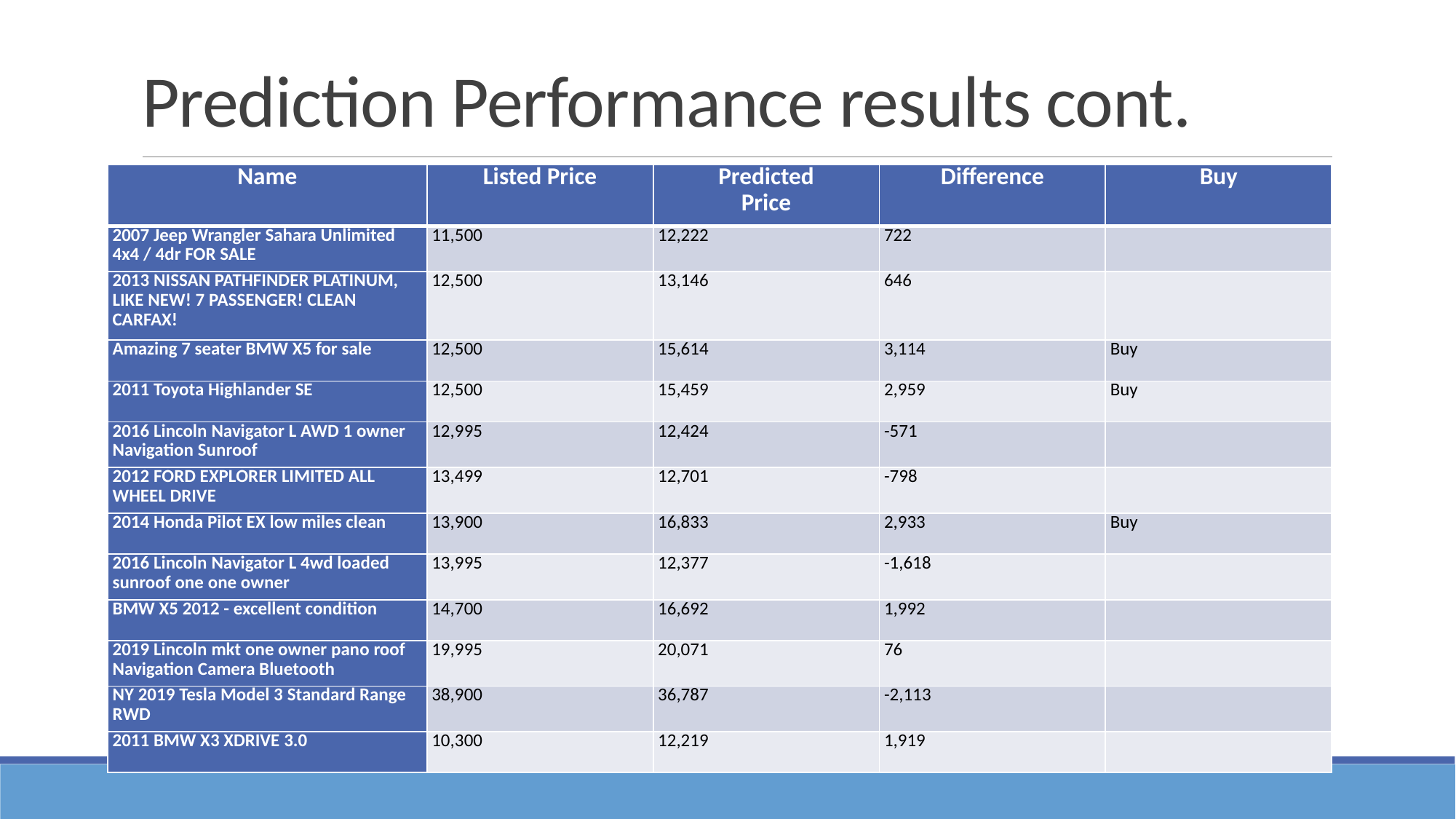

# Prediction Performance results cont.
| Name | Listed Price | Predicted Price | Difference | Buy |
| --- | --- | --- | --- | --- |
| 2007 Jeep Wrangler Sahara Unlimited 4x4 / 4dr FOR SALE | 11,500 | 12,222 | 722 |  |
| 2013 NISSAN PATHFINDER PLATINUM, LIKE NEW! 7 PASSENGER! CLEAN CARFAX! | 12,500 | 13,146 | 646 |  |
| Amazing 7 seater BMW X5 for sale | 12,500 | 15,614 | 3,114 | Buy |
| 2011 Toyota Highlander SE | 12,500 | 15,459 | 2,959 | Buy |
| 2016 Lincoln Navigator L AWD 1 owner Navigation Sunroof | 12,995 | 12,424 | -571 |  |
| 2012 FORD EXPLORER LIMITED ALL WHEEL DRIVE | 13,499 | 12,701 | -798 |  |
| 2014 Honda Pilot EX low miles clean | 13,900 | 16,833 | 2,933 | Buy |
| 2016 Lincoln Navigator L 4wd loaded sunroof one one owner | 13,995 | 12,377 | -1,618 |  |
| BMW X5 2012 - excellent condition | 14,700 | 16,692 | 1,992 |  |
| 2019 Lincoln mkt one owner pano roof Navigation Camera Bluetooth | 19,995 | 20,071 | 76 |  |
| NY 2019 Tesla Model 3 Standard Range RWD | 38,900 | 36,787 | -2,113 |  |
| 2011 BMW X3 XDRIVE 3.0 | 10,300 | 12,219 | 1,919 |  |